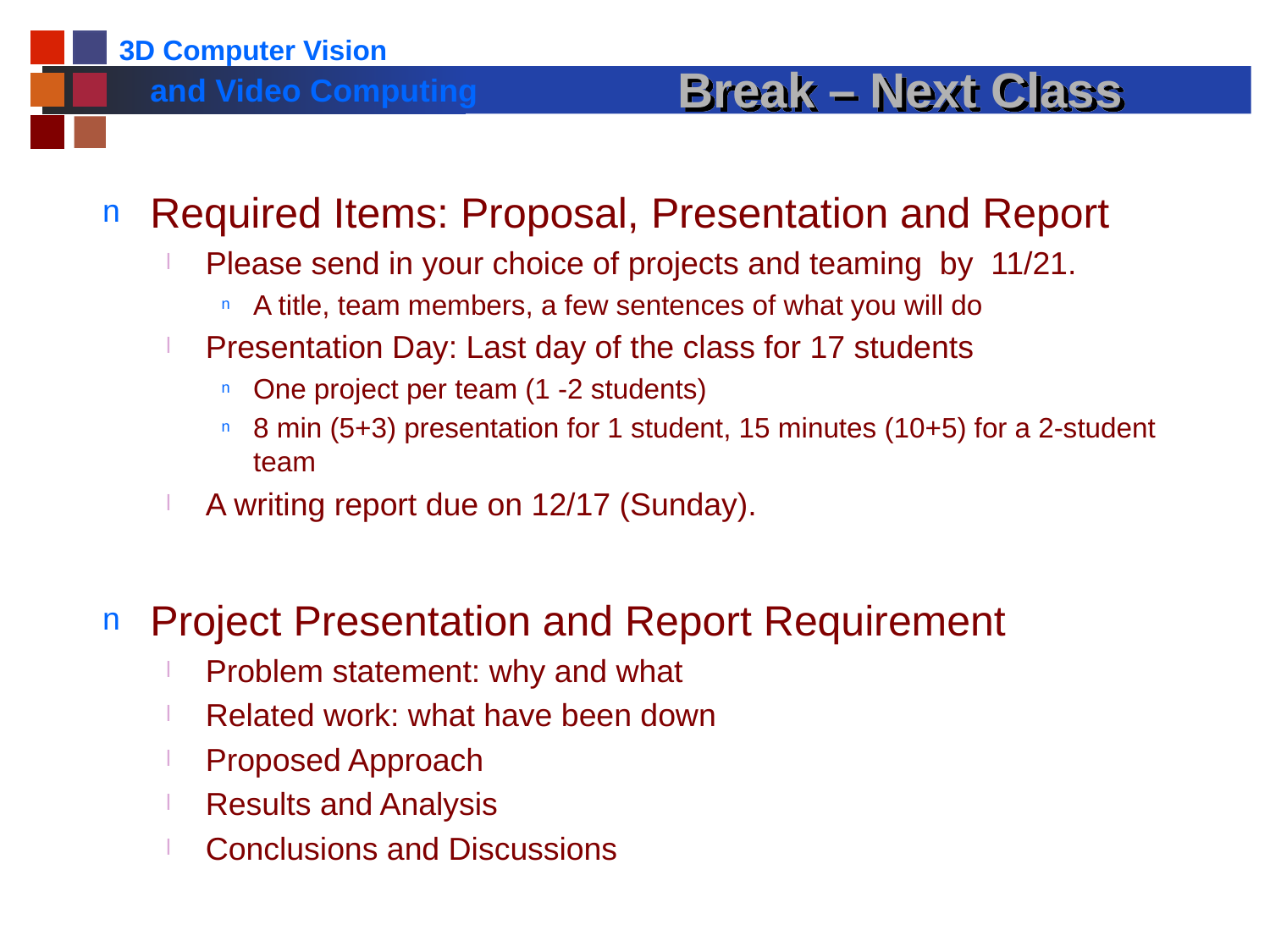

# Break – Next Class
Required Items: Proposal, Presentation and Report
Please send in your choice of projects and teaming  by  11/21.
A title, team members, a few sentences of what you will do
Presentation Day: Last day of the class for 17 students
One project per team (1 -2 students)
8 min (5+3) presentation for 1 student, 15 minutes (10+5) for a 2-student team
A writing report due on 12/17 (Sunday).

Project Presentation and Report Requirement
Problem statement: why and what
Related work: what have been down
Proposed Approach
Results and Analysis
Conclusions and Discussions